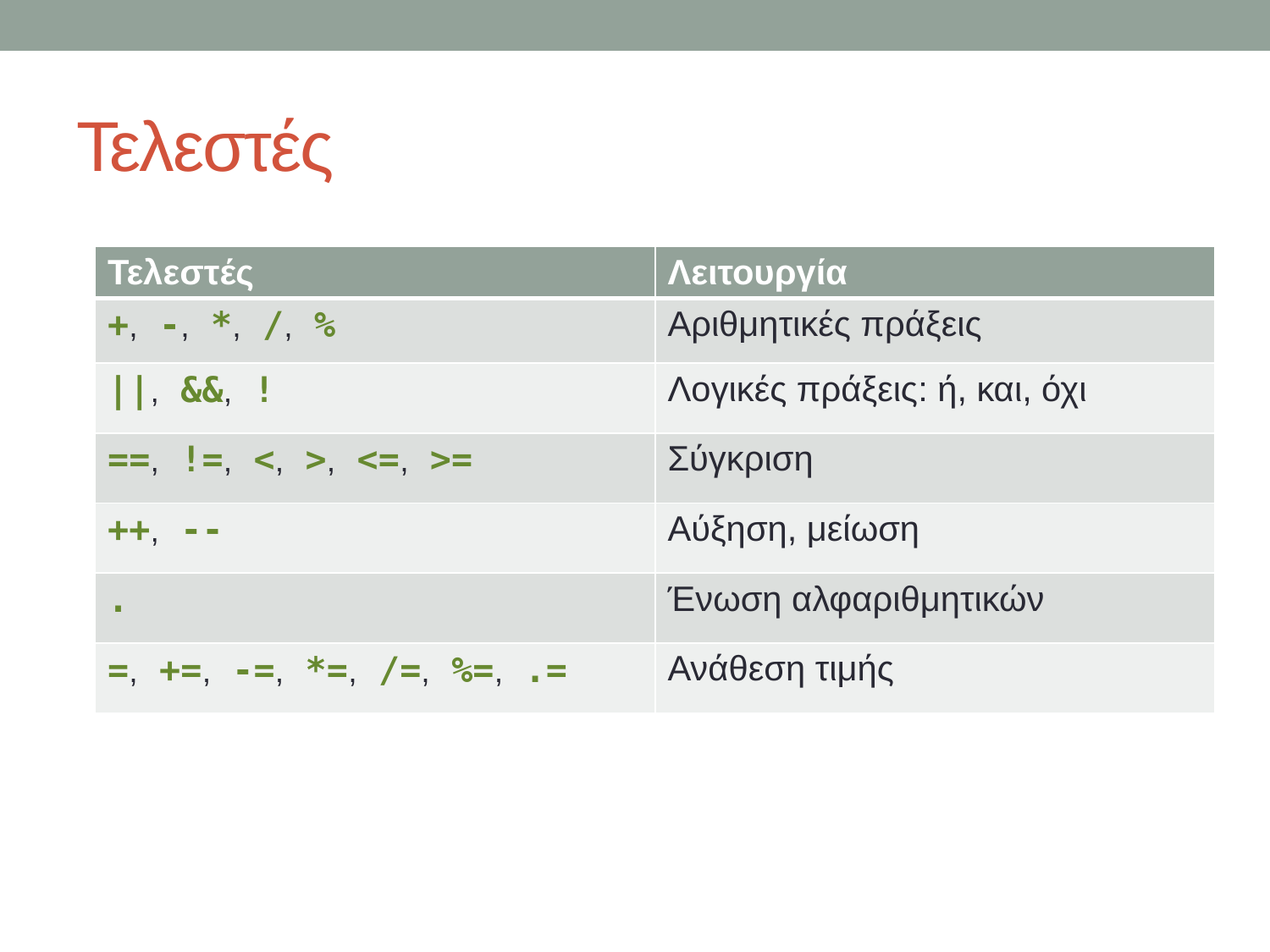

# Τελεστές
| Τελεστές | Λειτουργία |
| --- | --- |
| +, -, \*, /, % | Αριθμητικές πράξεις |
| ||, &&, ! | Λογικές πράξεις: ή, και, όχι |
| ==, !=, <, >, <=, >= | Σύγκριση |
| ++, -- | Αύξηση, μείωση |
| . | Ένωση αλφαριθμητικών |
| =, +=, -=, \*=, /=, %=, .= | Ανάθεση τιμής |